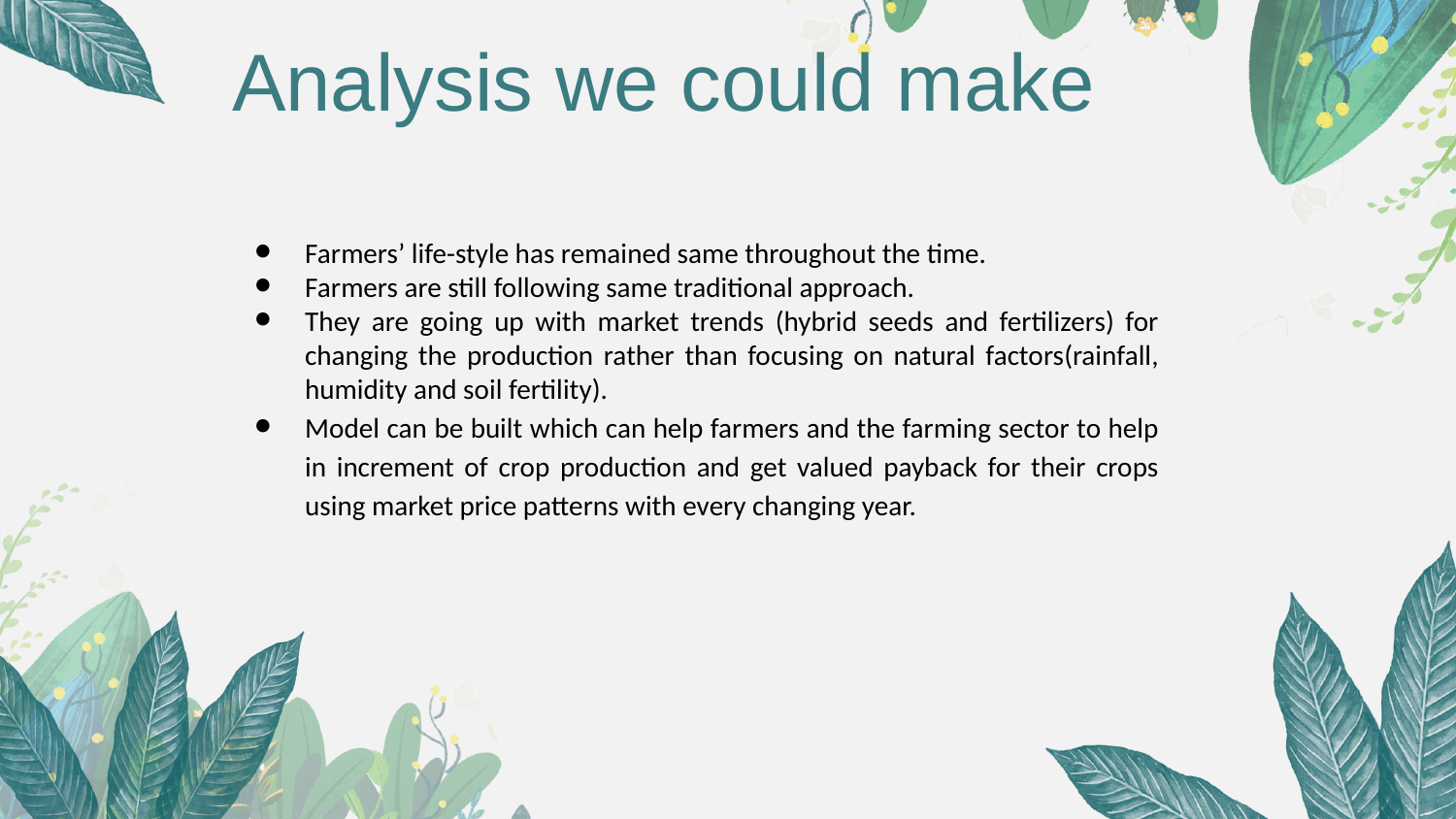

Analysis we could make

Farmers’ life-style has remained same throughout the time.
Farmers are still following same traditional approach.
They are going up with market trends (hybrid seeds and fertilizers) for changing the production rather than focusing on natural factors(rainfall, humidity and soil fertility).
Model can be built which can help farmers and the farming sector to help in increment of crop production and get valued payback for their crops using market price patterns with every changing year.